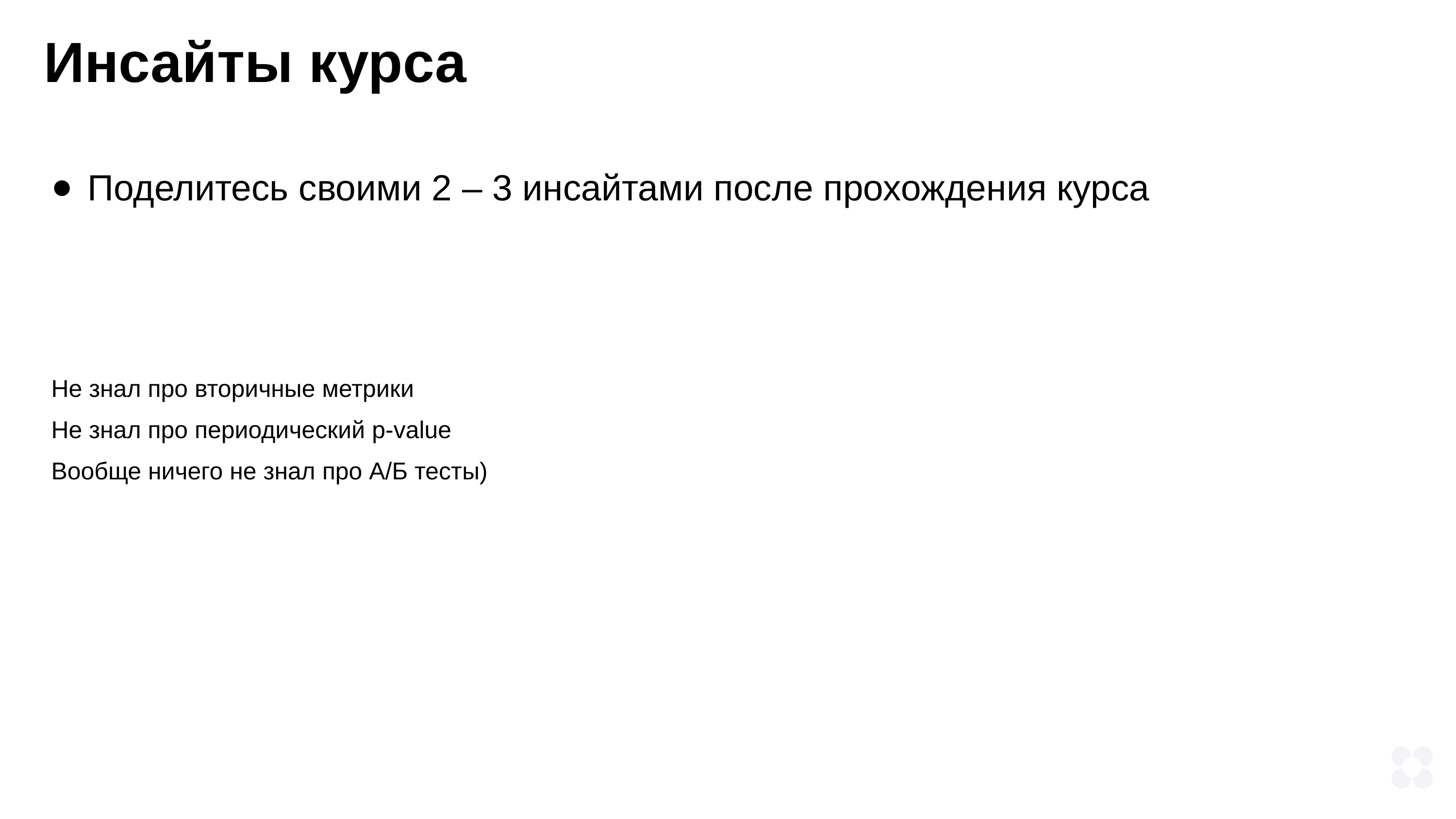

Инсайты курса

Поделитесь своими 2 – 3 инсайтами после прохождения курса

Не знал про вторичные метрики
Не знал про периодический p-value
Вообще ничего не знал про А/Б тесты)